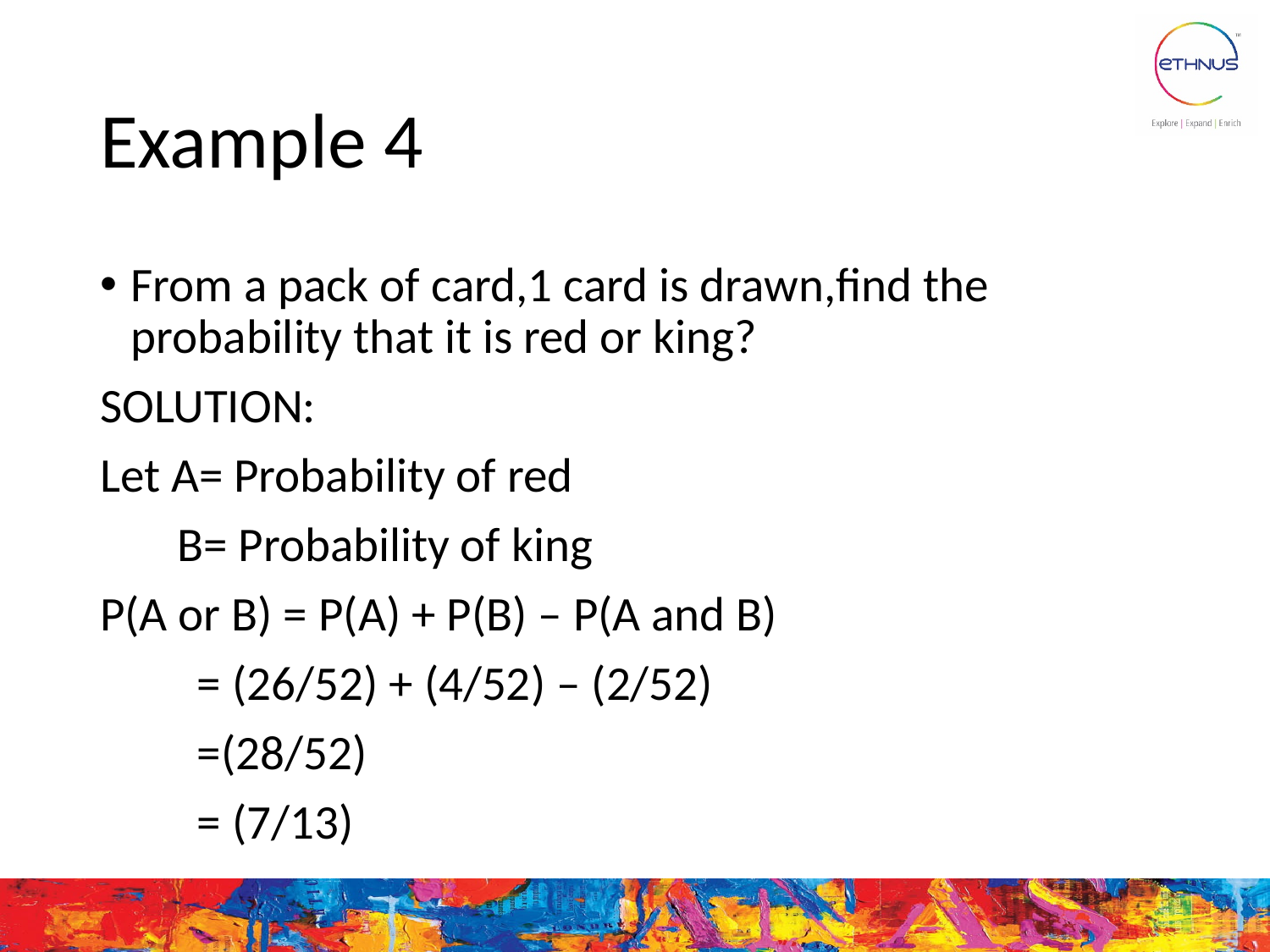

# Example 4
From a pack of card,1 card is drawn,find the probability that it is red or king?
SOLUTION:
Let A= Probability of red
       B= Probability of king
P(A or B) = P(A) + P(B) – P(A and B)
		      = (26/52) + (4/52) – (2/52)
		      =(28/52)
		      = (7/13)